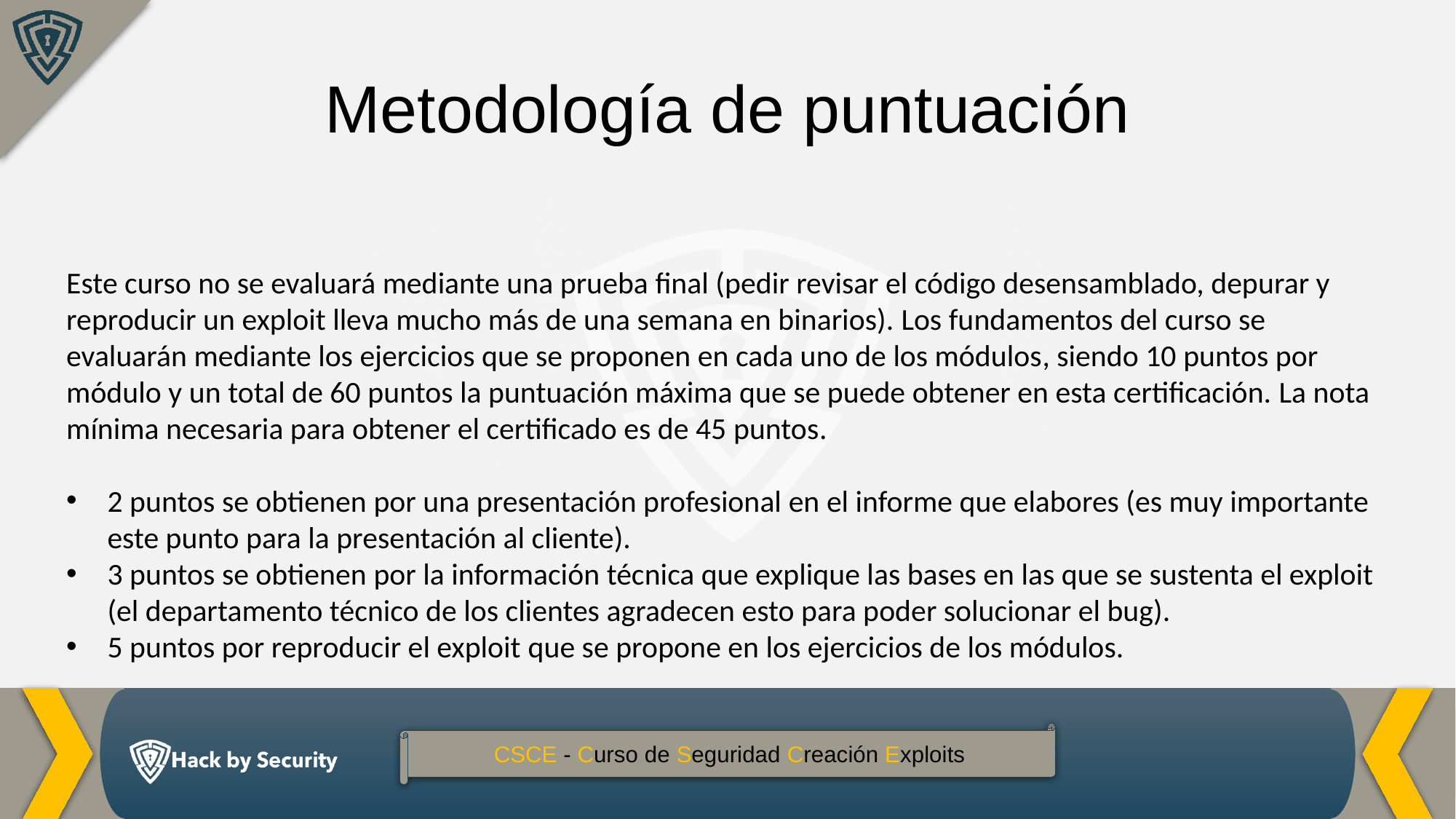

Metodología de puntuación
Este curso no se evaluará mediante una prueba final (pedir revisar el código desensamblado, depurar y reproducir un exploit lleva mucho más de una semana en binarios). Los fundamentos del curso se evaluarán mediante los ejercicios que se proponen en cada uno de los módulos, siendo 10 puntos por módulo y un total de 60 puntos la puntuación máxima que se puede obtener en esta certificación. La nota mínima necesaria para obtener el certificado es de 45 puntos.

2 puntos se obtienen por una presentación profesional en el informe que elabores (es muy importante este punto para la presentación al cliente).
3 puntos se obtienen por la información técnica que explique las bases en las que se sustenta el exploit (el departamento técnico de los clientes agradecen esto para poder solucionar el bug).
5 puntos por reproducir el exploit que se propone en los ejercicios de los módulos.